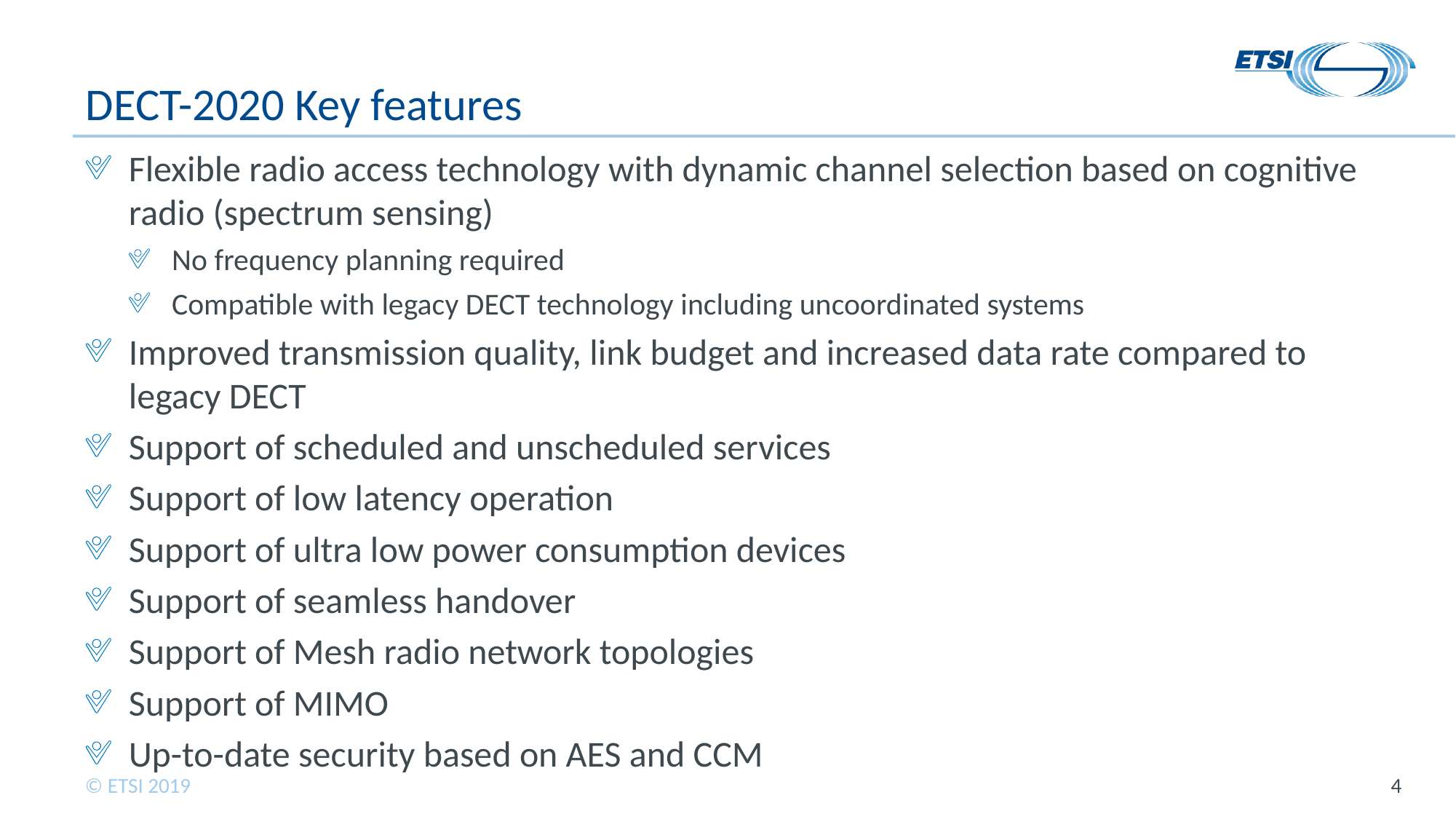

# DECT-2020 Key features
Flexible radio access technology with dynamic channel selection based on cognitive radio (spectrum sensing)
No frequency planning required
Compatible with legacy DECT technology including uncoordinated systems
Improved transmission quality, link budget and increased data rate compared to legacy DECT
Support of scheduled and unscheduled services
Support of low latency operation
Support of ultra low power consumption devices
Support of seamless handover
Support of Mesh radio network topologies
Support of MIMO
Up-to-date security based on AES and CCM